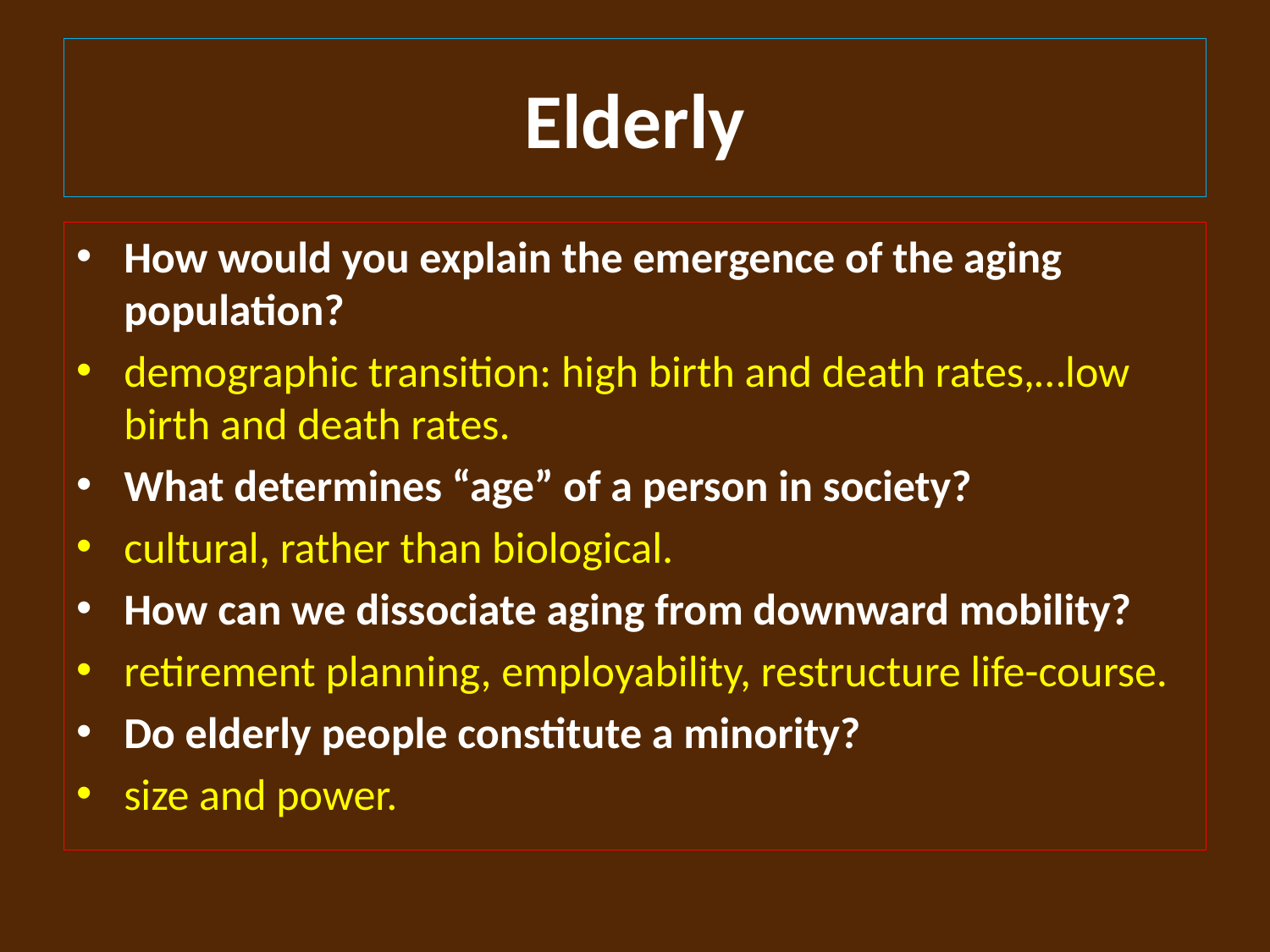

# Elderly
How would you explain the emergence of the aging population?
demographic transition: high birth and death rates,…low birth and death rates.
What determines “age” of a person in society?
cultural, rather than biological.
How can we dissociate aging from downward mobility?
retirement planning, employability, restructure life-course.
Do elderly people constitute a minority?
size and power.